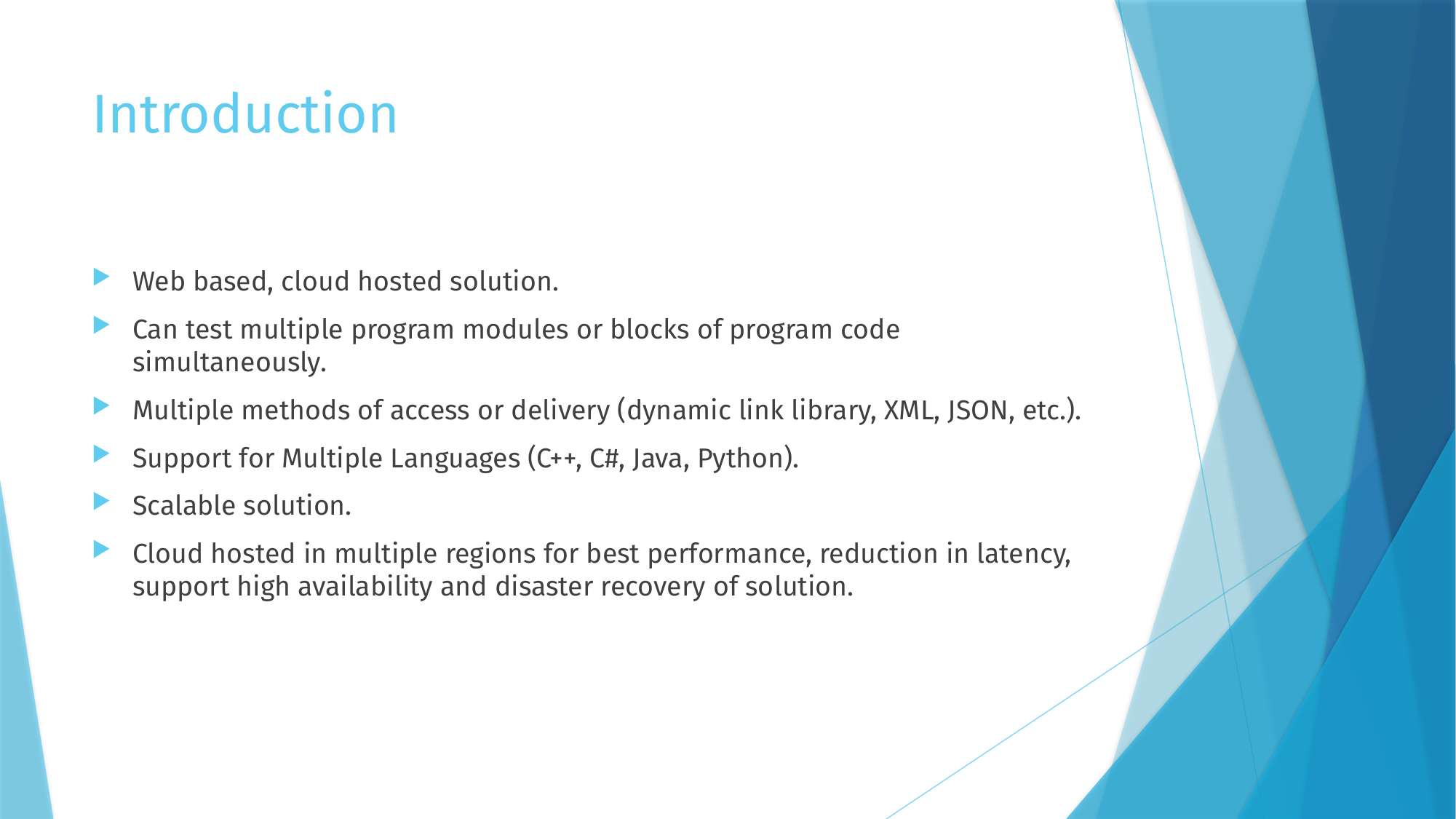

# Introduction
Web based, cloud hosted solution.
Can test multiple program modules or blocks of program code simultaneously.
Multiple methods of access or delivery (dynamic link library, XML, JSON, etc.).
Support for Multiple Languages (C++, C#, Java, Python).
Scalable solution.
Cloud hosted in multiple regions for best performance, reduction in latency, support high availability and disaster recovery of solution.